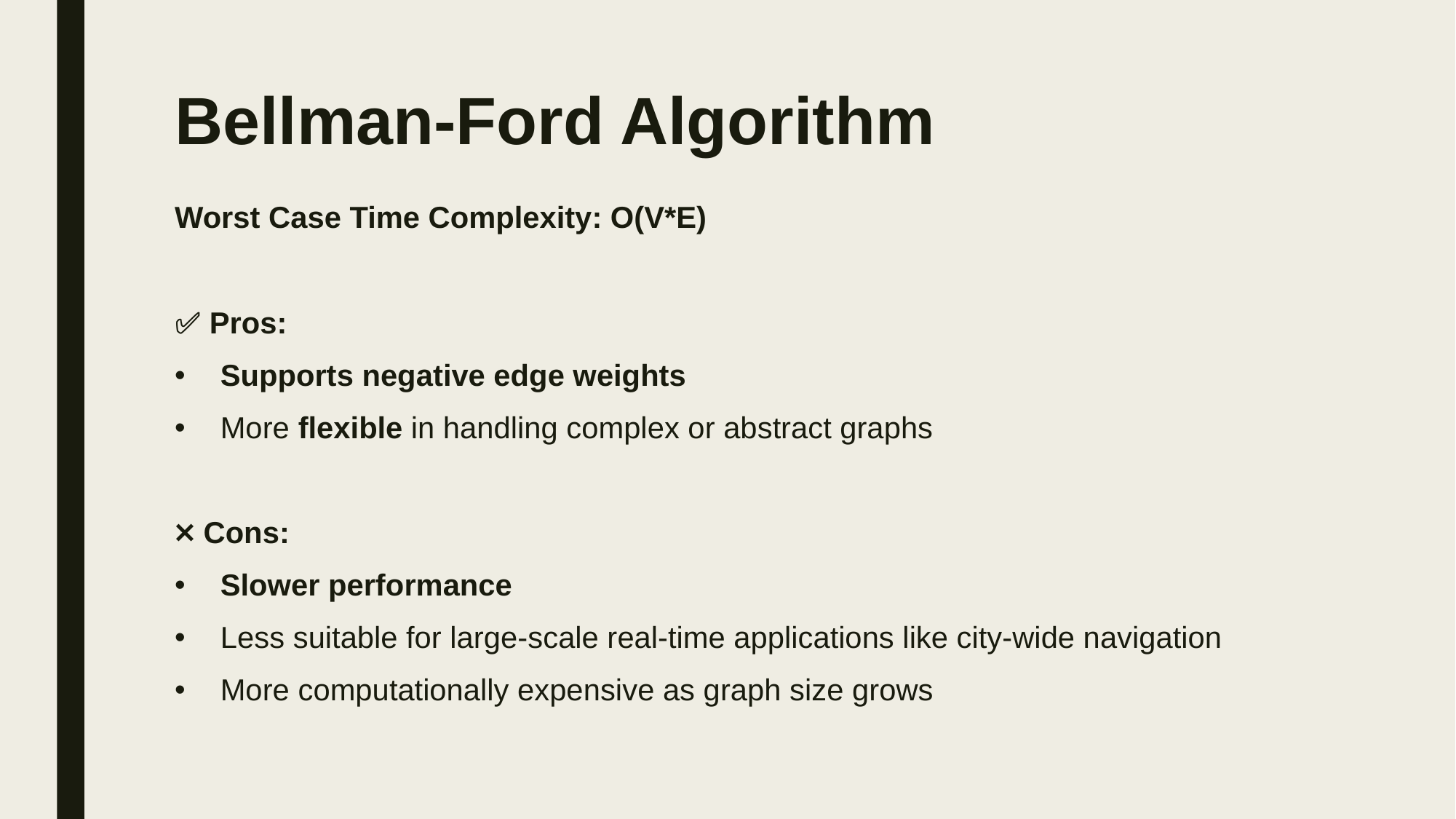

# Bellman-Ford Algorithm
Worst Case Time Complexity: O(V*E)

✅ Pros:
Supports negative edge weights
More flexible in handling complex or abstract graphs

❌ Cons:
Slower performance
Less suitable for large-scale real-time applications like city-wide navigation
More computationally expensive as graph size grows